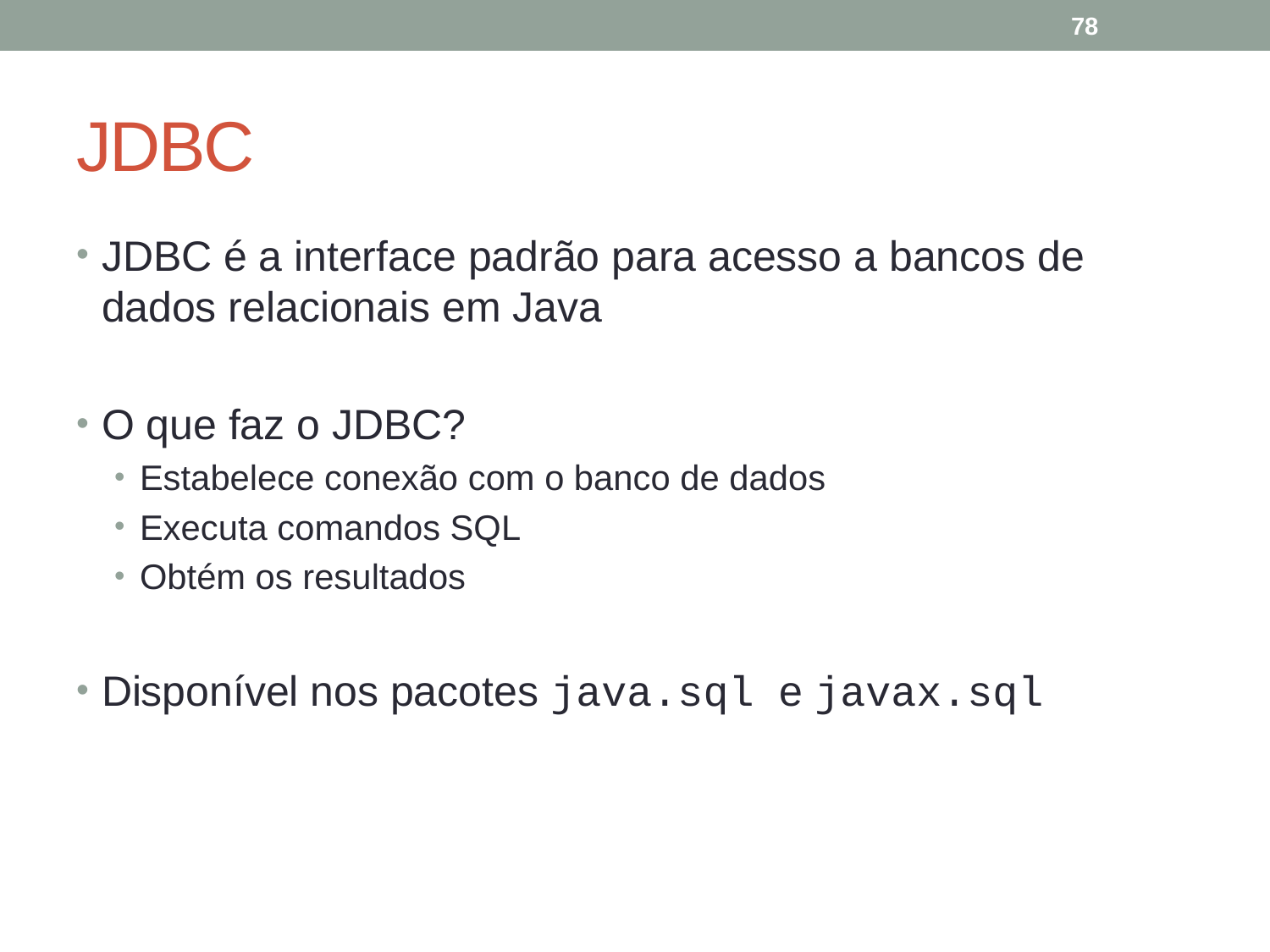

78
# JDBC
JDBC é a interface padrão para acesso a bancos de dados relacionais em Java

O que faz o JDBC?
Estabelece conexão com o banco de dados
Executa comandos SQL
Obtém os resultados

Disponível nos pacotes java.sql e javax.sql